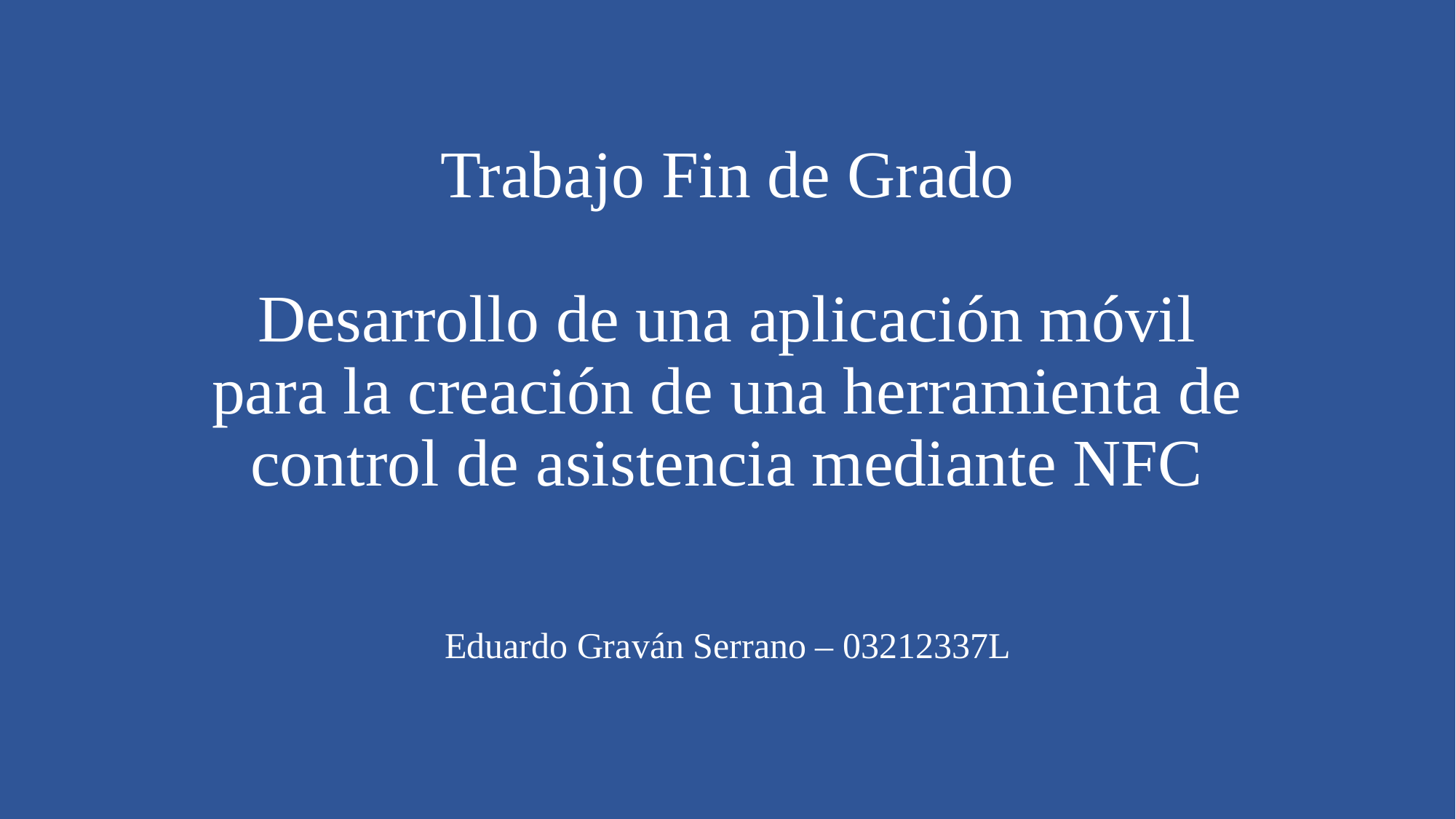

# Trabajo Fin de Grado Desarrollo de una aplicación móvil para la creación de una herramienta de control de asistencia mediante NFC
Eduardo Graván Serrano – 03212337L